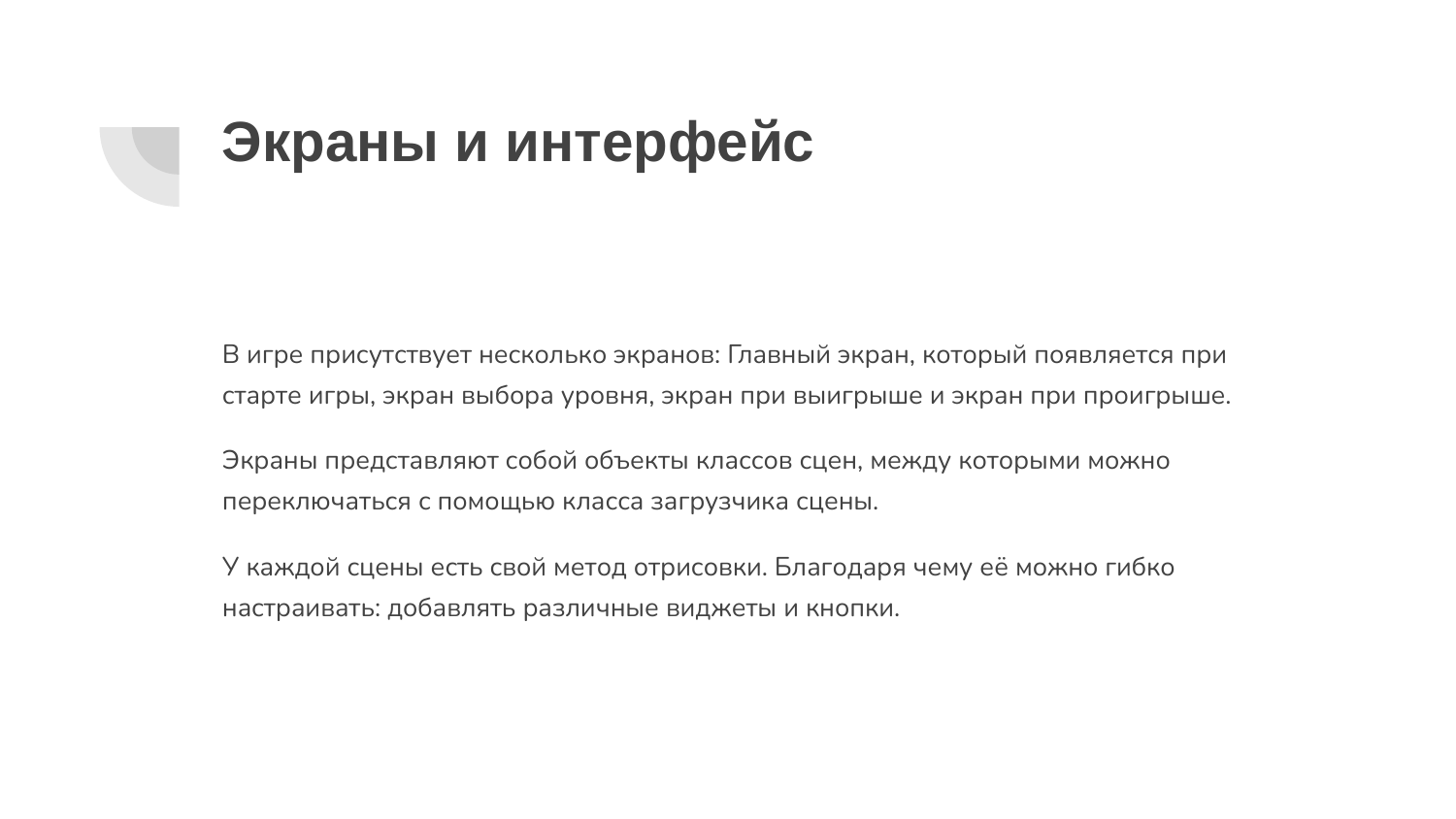

# Экраны и интерфейс
В игре присутствует несколько экранов: Главный экран, который появляется при старте игры, экран выбора уровня, экран при выигрыше и экран при проигрыше.
Экраны представляют собой объекты классов сцен, между которыми можно переключаться с помощью класса загрузчика сцены.
У каждой сцены есть свой метод отрисовки. Благодаря чему её можно гибко настраивать: добавлять различные виджеты и кнопки.